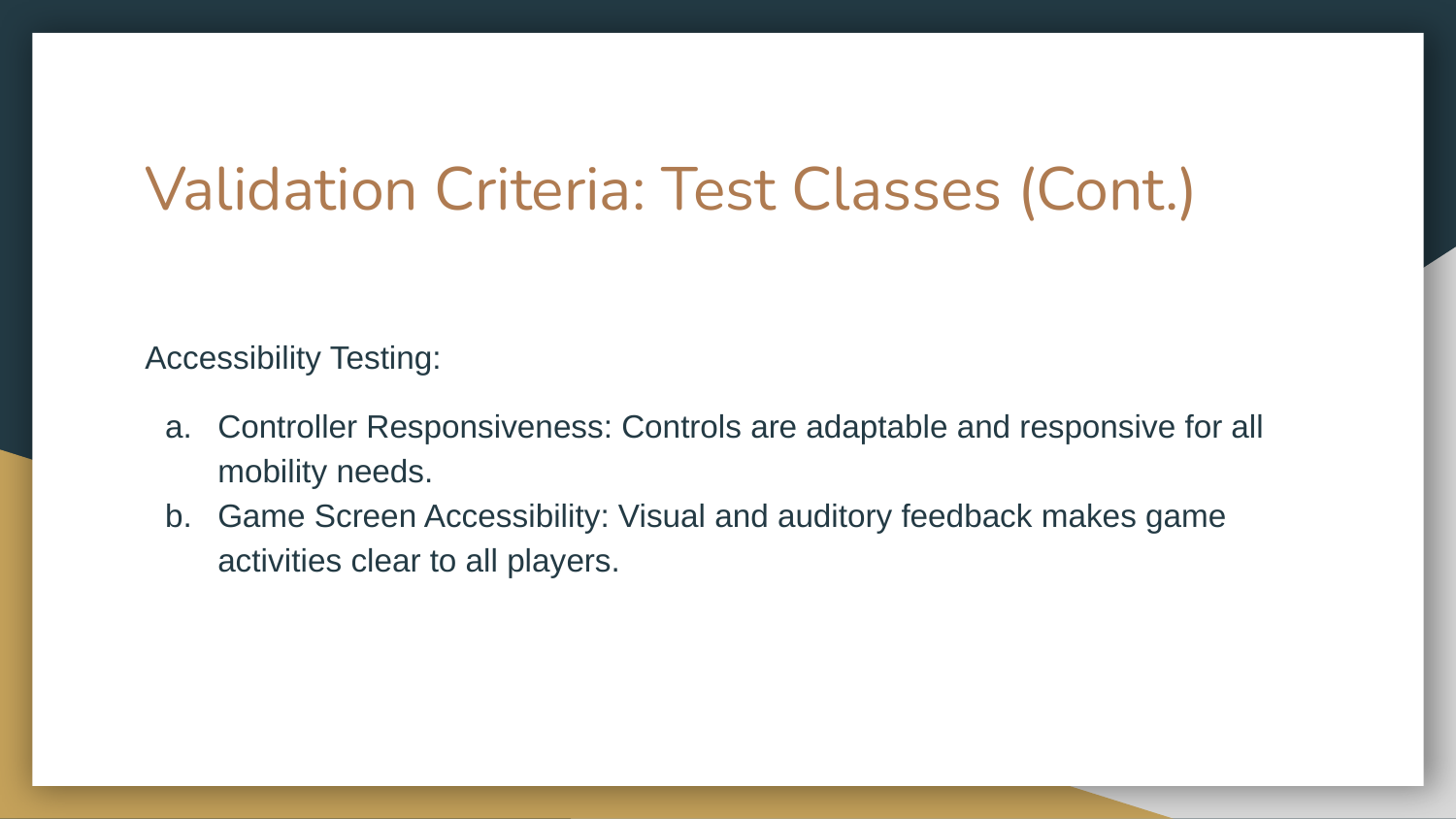

# Validation Criteria: Test Classes (Cont.)
Accessibility Testing:
Controller Responsiveness: Controls are adaptable and responsive for all mobility needs.
Game Screen Accessibility: Visual and auditory feedback makes game activities clear to all players.